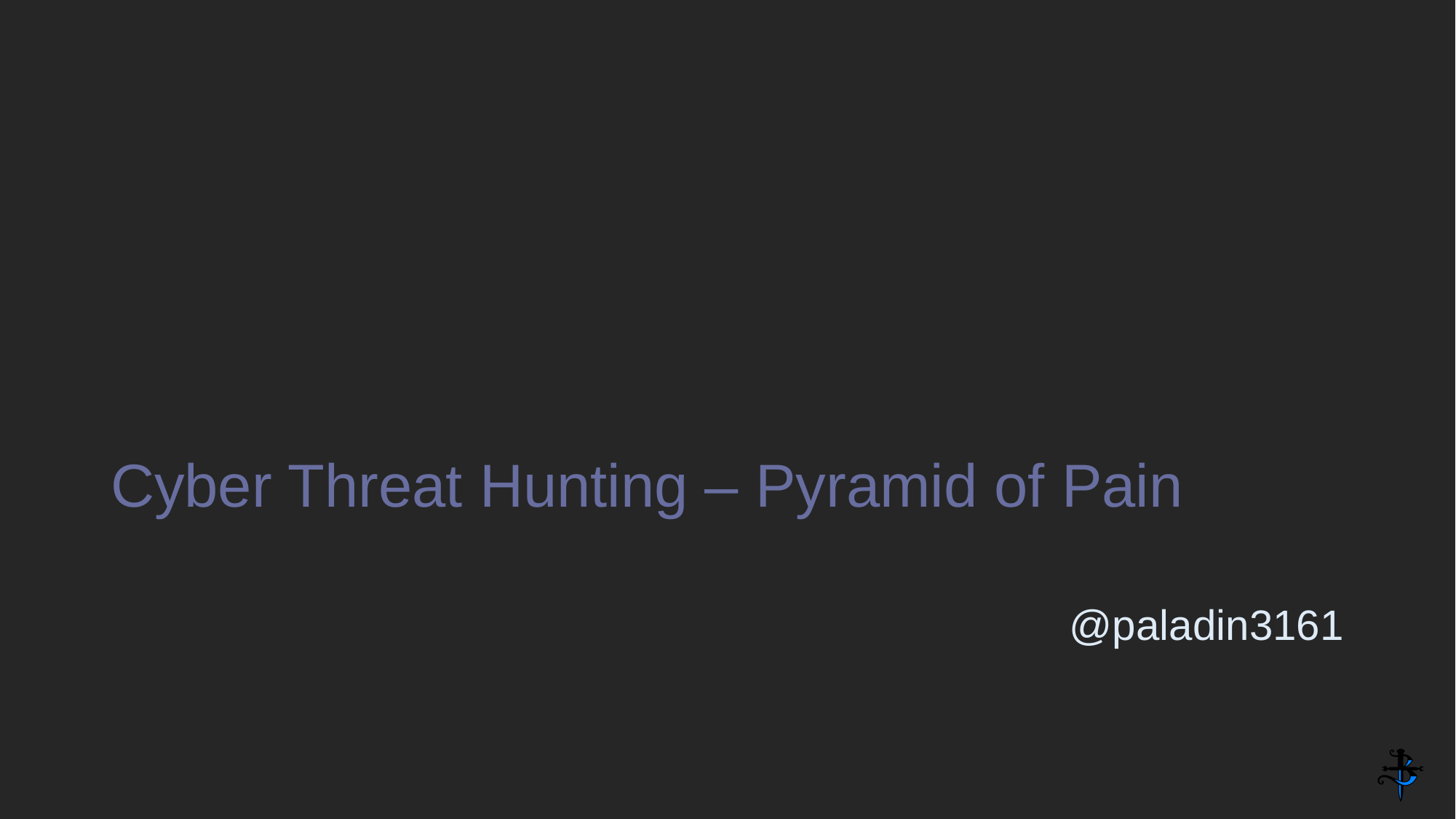

Cyber Threat Hunting – Pyramid of Pain
@paladin3161